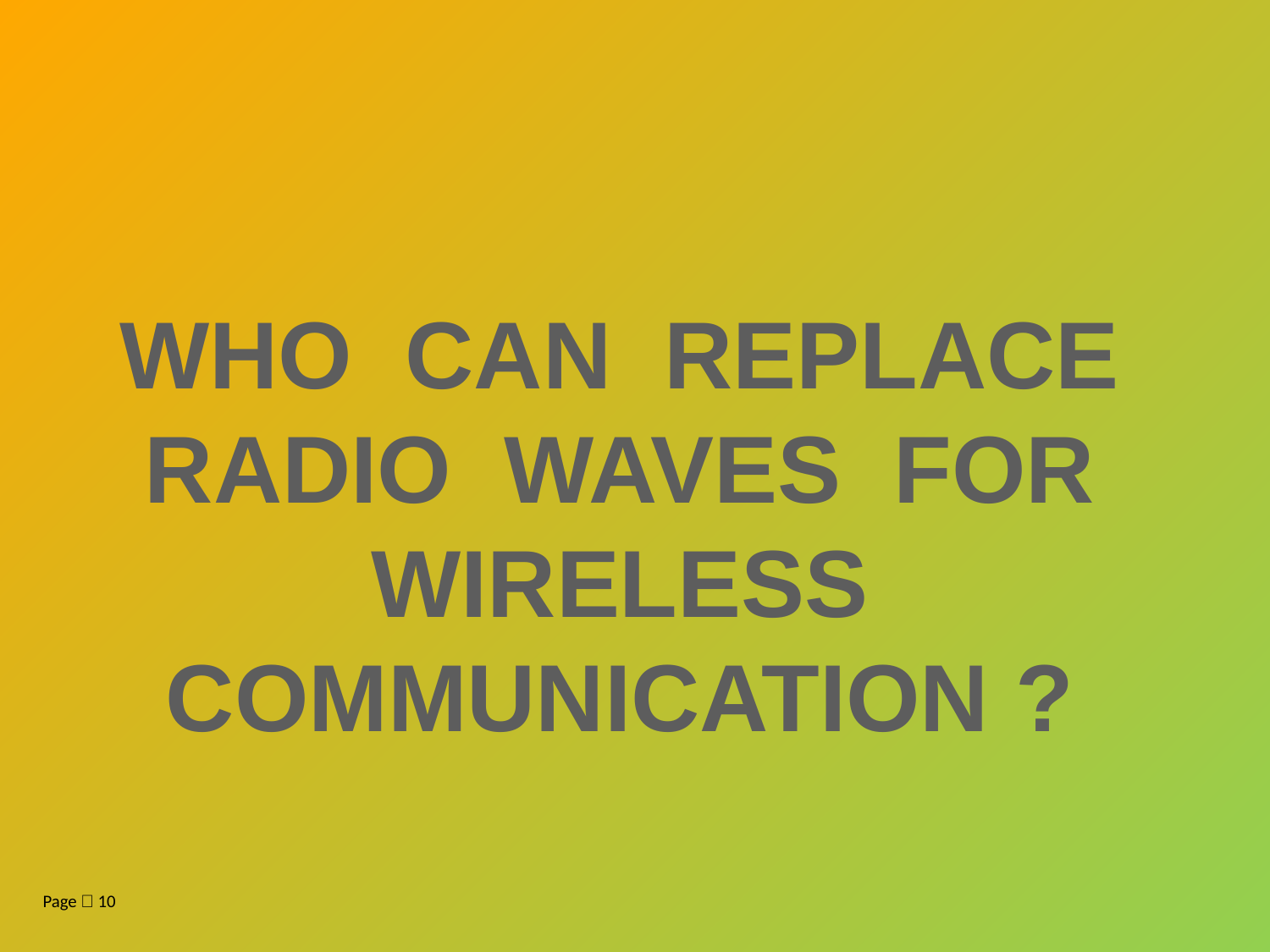

WHO  CAN  REPLACE
RADIO  WAVES  FOR WIRELESS
COMMUNICATION ?